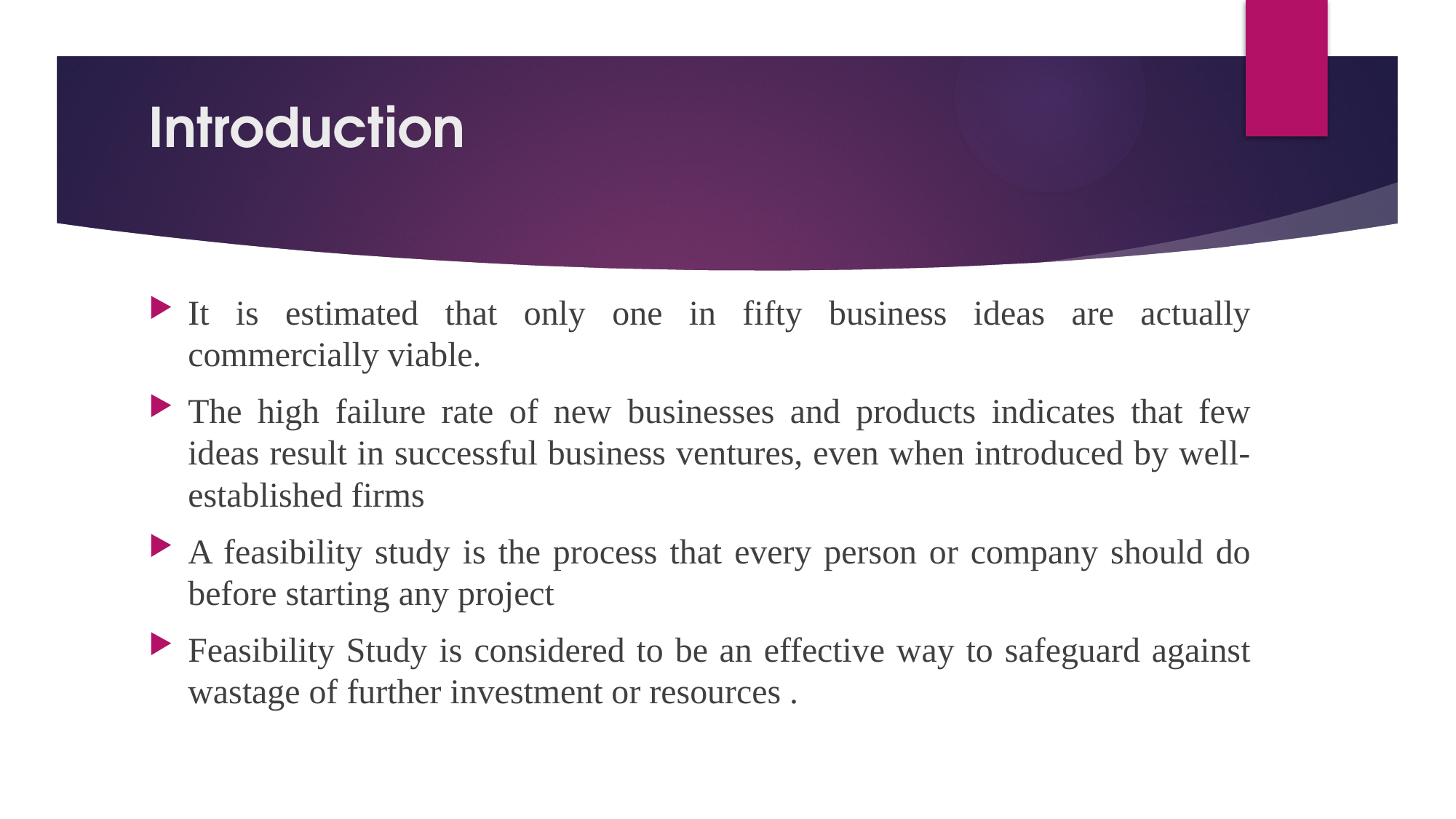

# Introduction
It is estimated that only one in fifty business ideas are actually commercially viable.
The high failure rate of new businesses and products indicates that few ideas result in successful business ventures, even when introduced by well-established firms
A feasibility study is the process that every person or company should do before starting any project
Feasibility Study is considered to be an effective way to safeguard against wastage of further investment or resources .